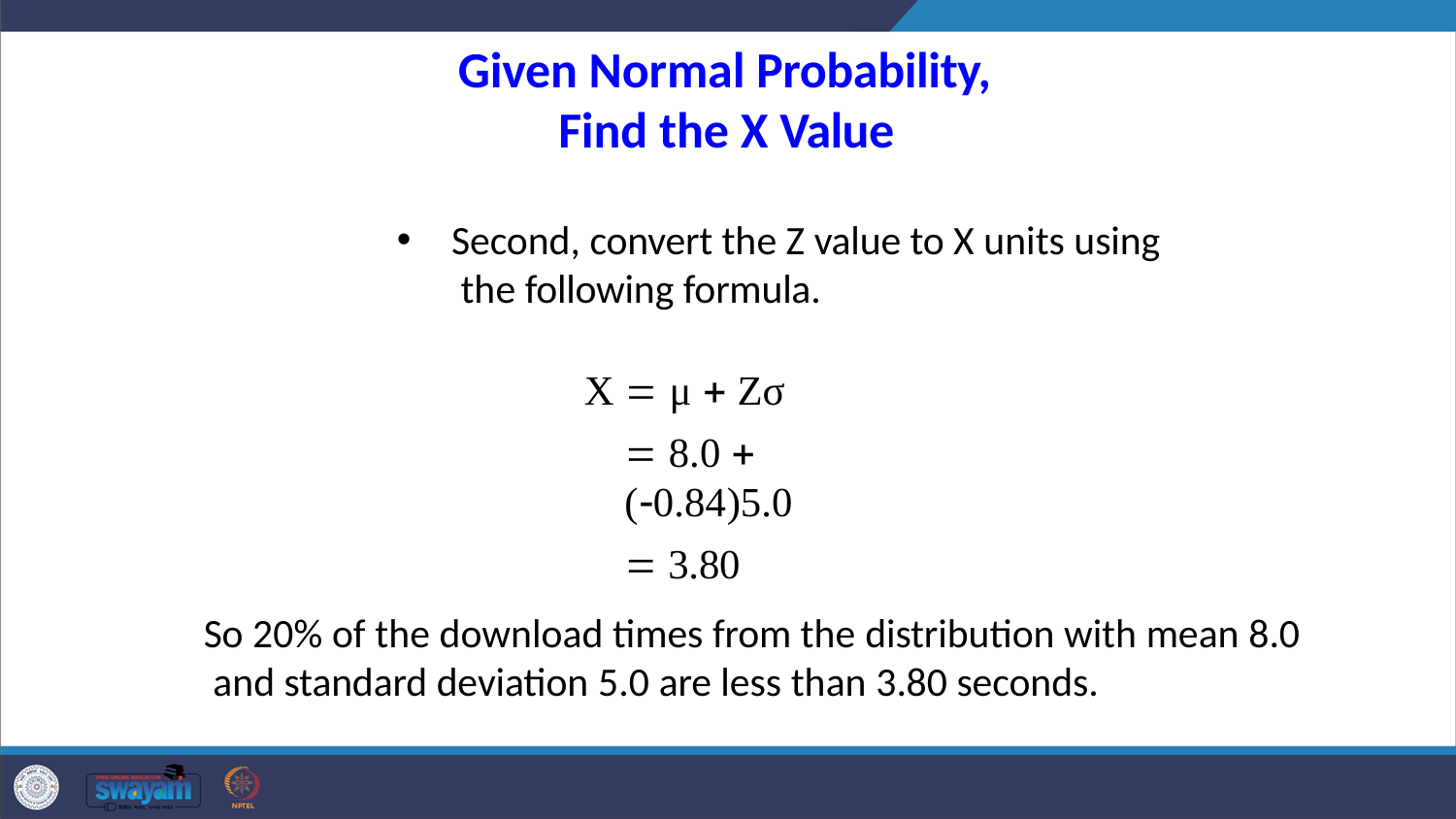

# Given Normal Probability,  Find the X Value
Second, convert the Z value to X units using  the following formula.
X = μ + Zσ
= 8.0 + (−0.84)5.0
= 3.80
So 20% of the download times from the distribution with mean 8.0  and standard deviation 5.0 are less than 3.80 seconds.